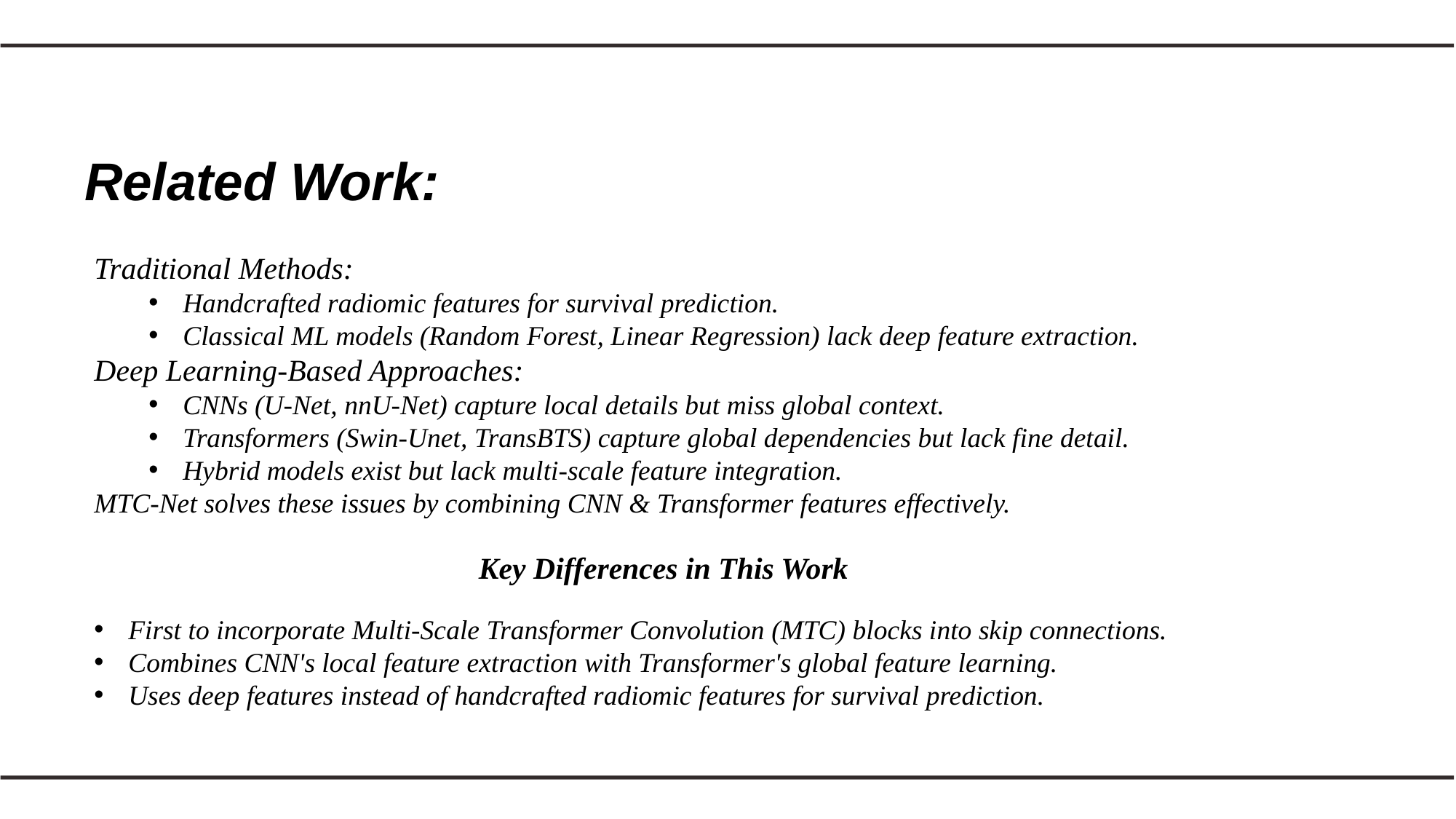

# Related Work:
Traditional Methods:
Handcrafted radiomic features for survival prediction.
Classical ML models (Random Forest, Linear Regression) lack deep feature extraction.
Deep Learning-Based Approaches:
CNNs (U-Net, nnU-Net) capture local details but miss global context.
Transformers (Swin-Unet, TransBTS) capture global dependencies but lack fine detail.
Hybrid models exist but lack multi-scale feature integration.
MTC-Net solves these issues by combining CNN & Transformer features effectively.
Key Differences in This Work
First to incorporate Multi-Scale Transformer Convolution (MTC) blocks into skip connections.
Combines CNN's local feature extraction with Transformer's global feature learning.
Uses deep features instead of handcrafted radiomic features for survival prediction.